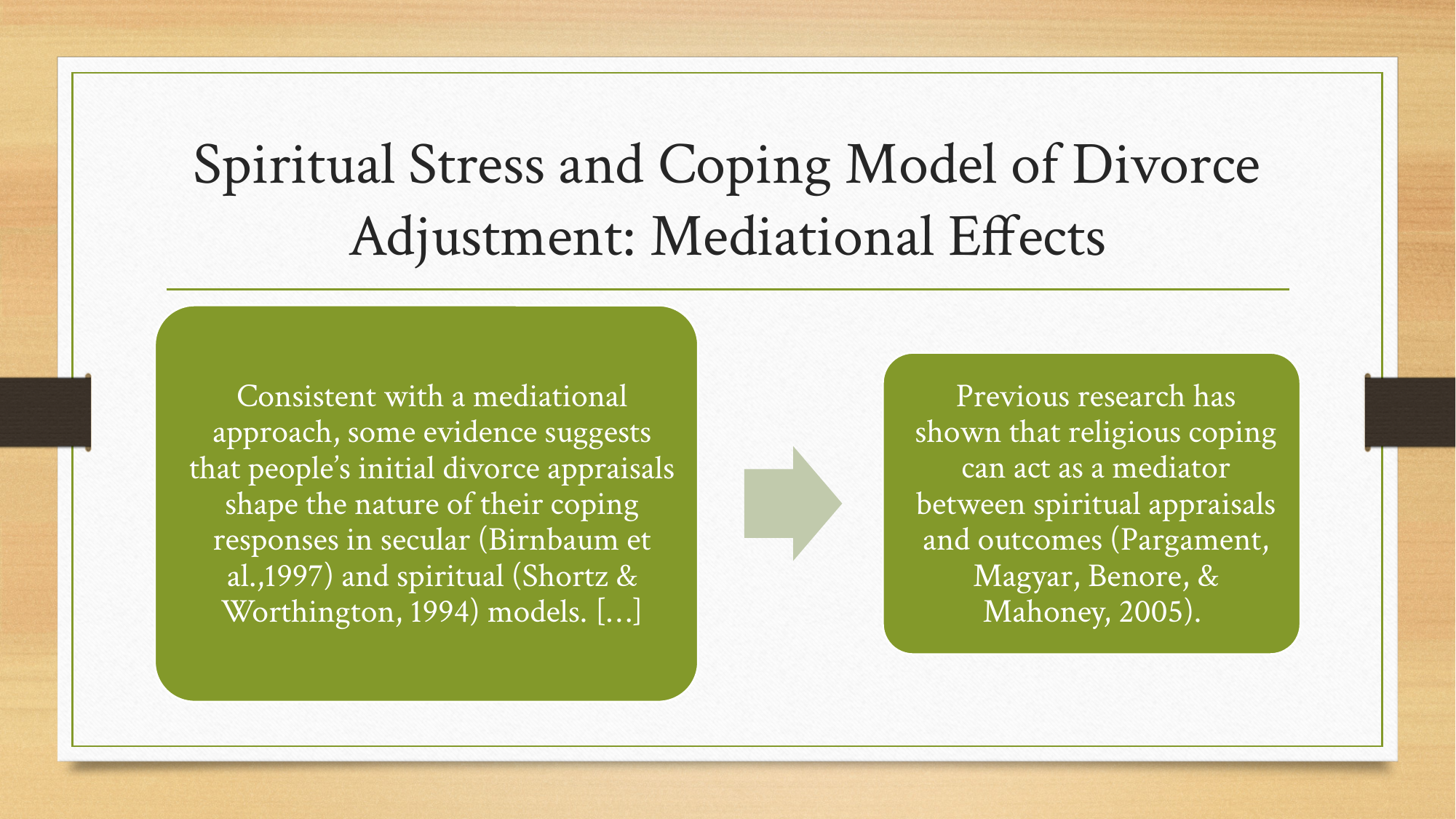

# Spiritual Stress and Coping Model of Divorce Adjustment: Mediational Effects
Consistent with a mediational approach, some evidence suggests that people’s initial divorce appraisals shape the nature of their coping responses in secular (Birnbaum et al.,1997) and spiritual (Shortz & Worthington, 1994) models. […]

Previous research has shown that religious coping can act as a mediator between spiritual appraisals and outcomes (Pargament, Magyar, Benore, & Mahoney, 2005).